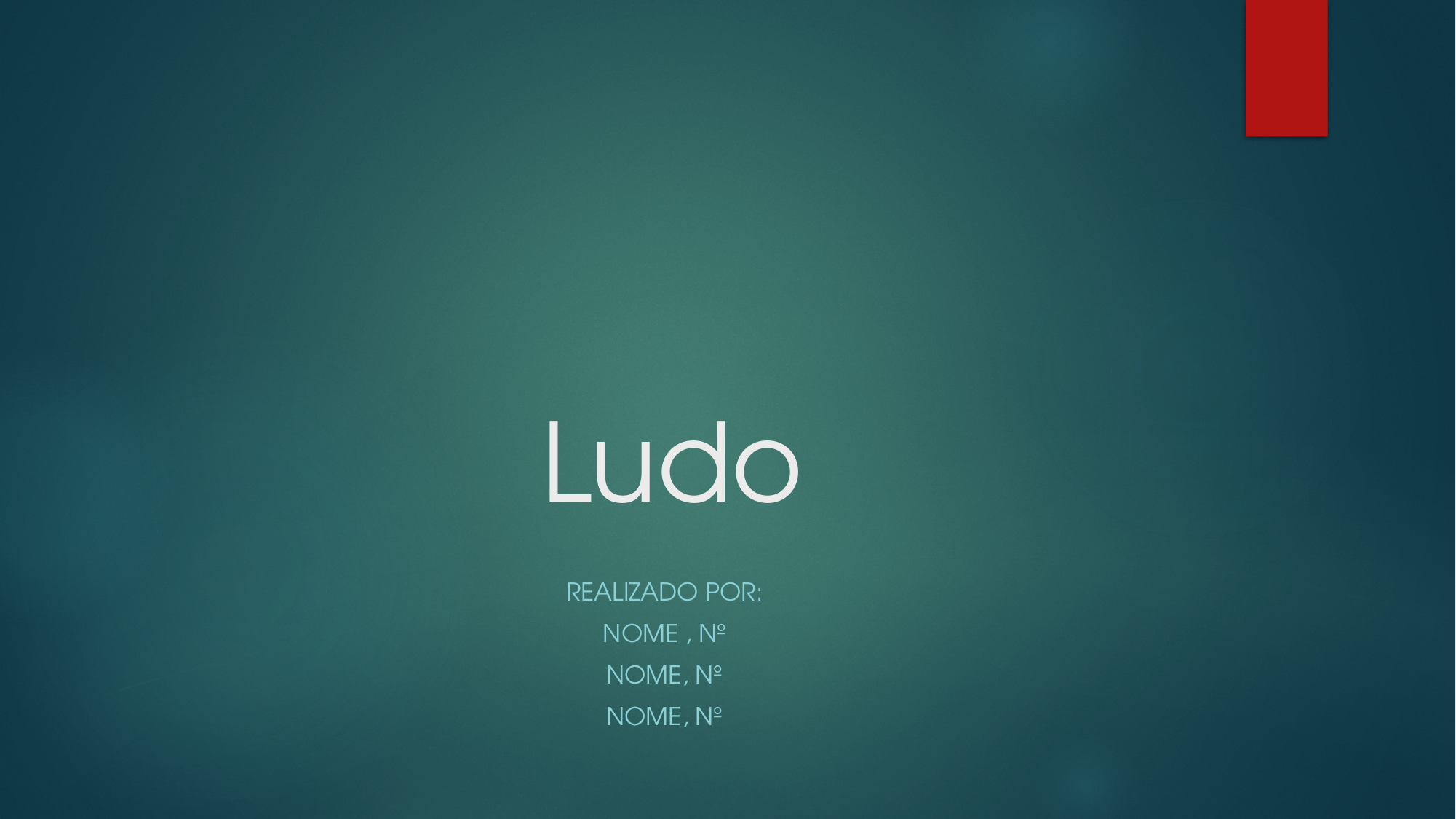

# Ludo
Realizado por:
Nome , nº
Nome, nº
Nome, nº